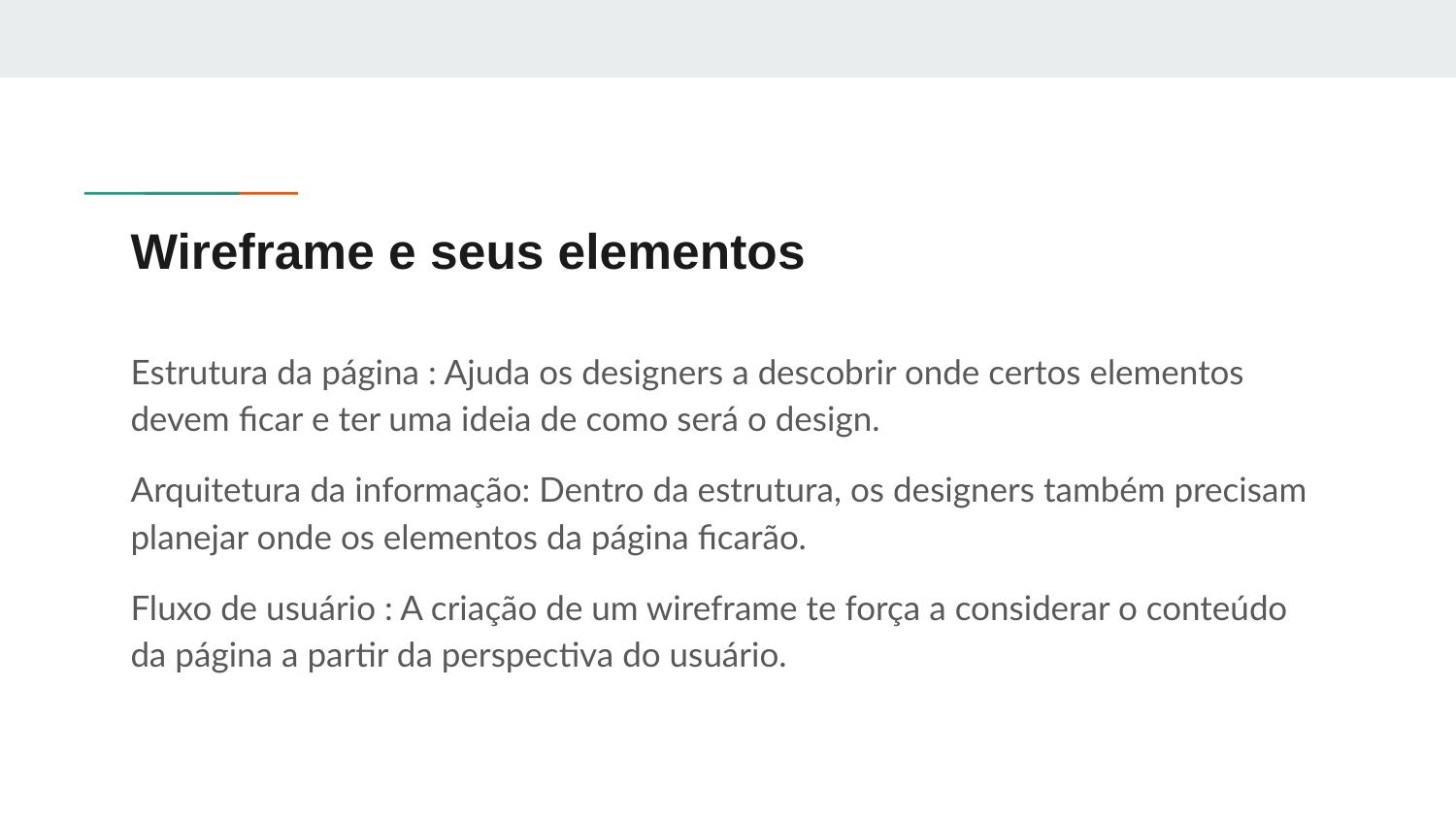

# Wireframe e seus elementos
Estrutura da página : Ajuda os designers a descobrir onde certos elementos devem ficar e ter uma ideia de como será o design.
Arquitetura da informação: Dentro da estrutura, os designers também precisam planejar onde os elementos da página ficarão.
Fluxo de usuário : A criação de um wireframe te força a considerar o conteúdo da página a partir da perspectiva do usuário.